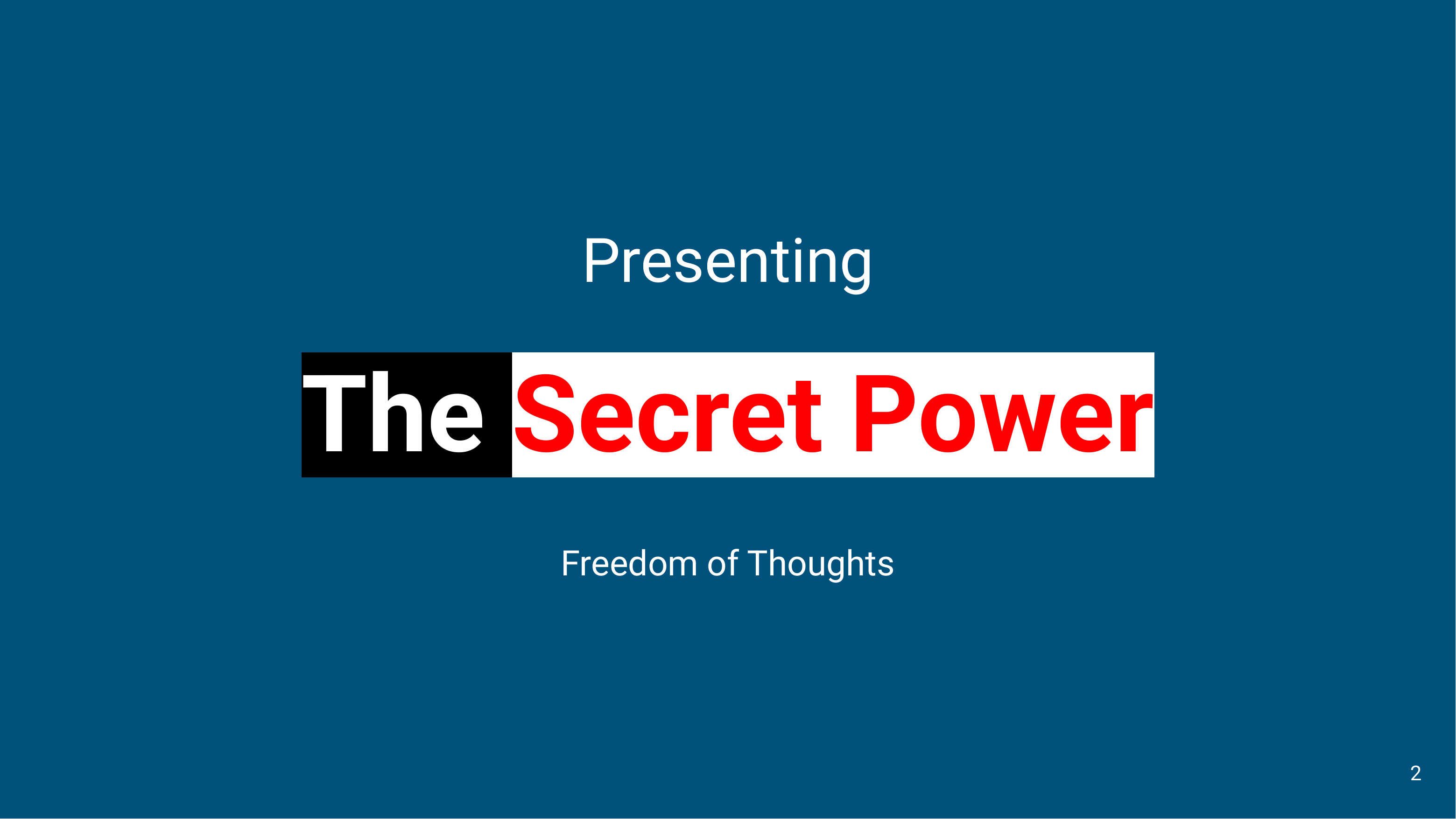

Presenting
The Secret Power
Freedom of Thoughts
2